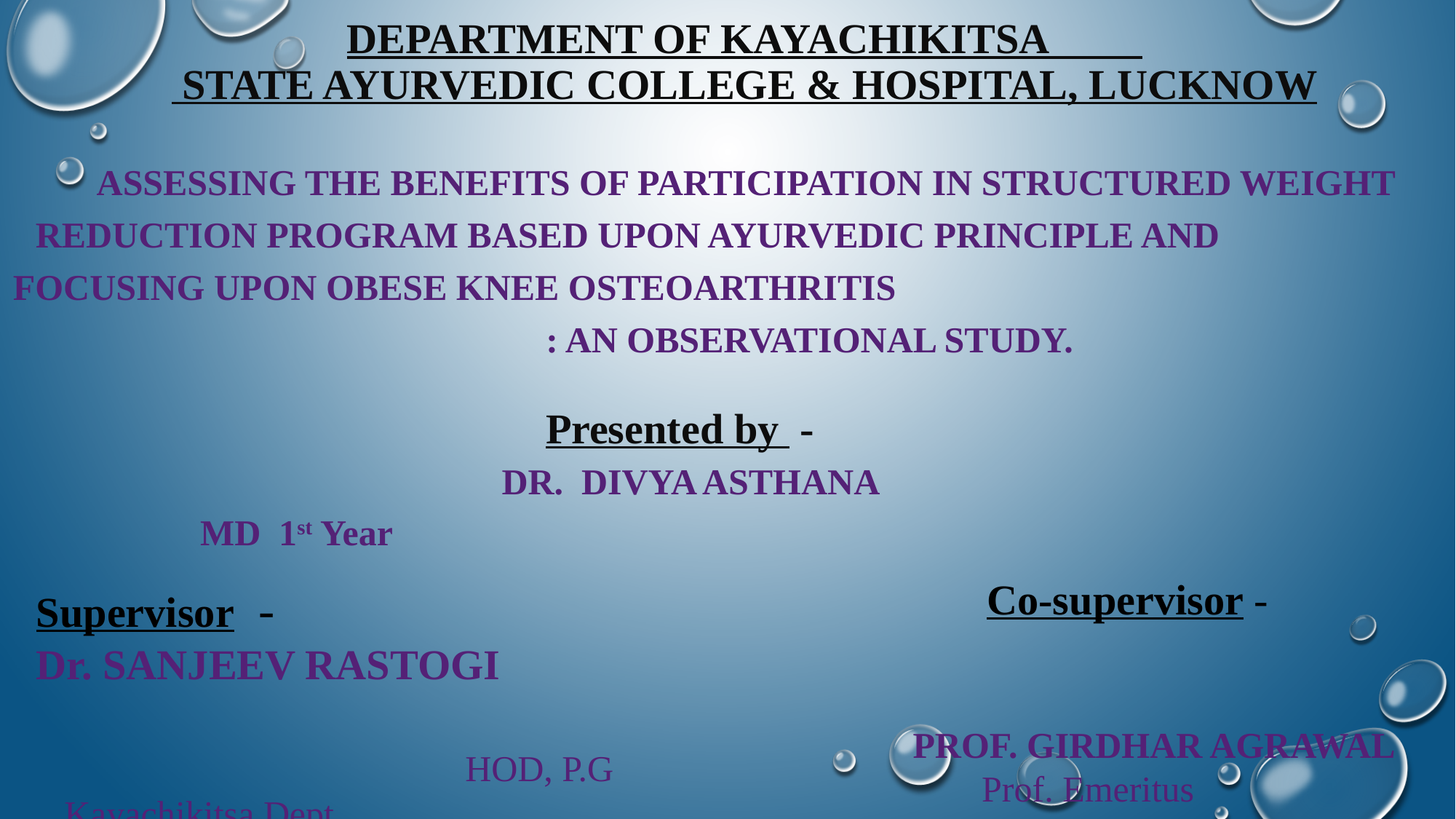

# Department of Kayachikitsa State Ayurvedic College & Hospital, Lucknow
    Assessing the benefits of participation in structured weight reduction program based upon Ayurvedic principle and                       focusing upon obese knee Osteoarthritis                                                                                  : An observational study.
   Presented by  -
     DR.  DIVYA ASTHANA
 MD  1st Year
       Co-supervisor -
PROF. GIRDHAR AGRAWAL
Prof. Emeritus                                                                                                                                                                                           Dept. Of Statistics
     University of Lucknow
Supervisor  -
Dr. SANJEEV RASTOGI                                                                                                                                  HOD, P.G Kayachikitsa Dept.
       SAC, Lucknow.